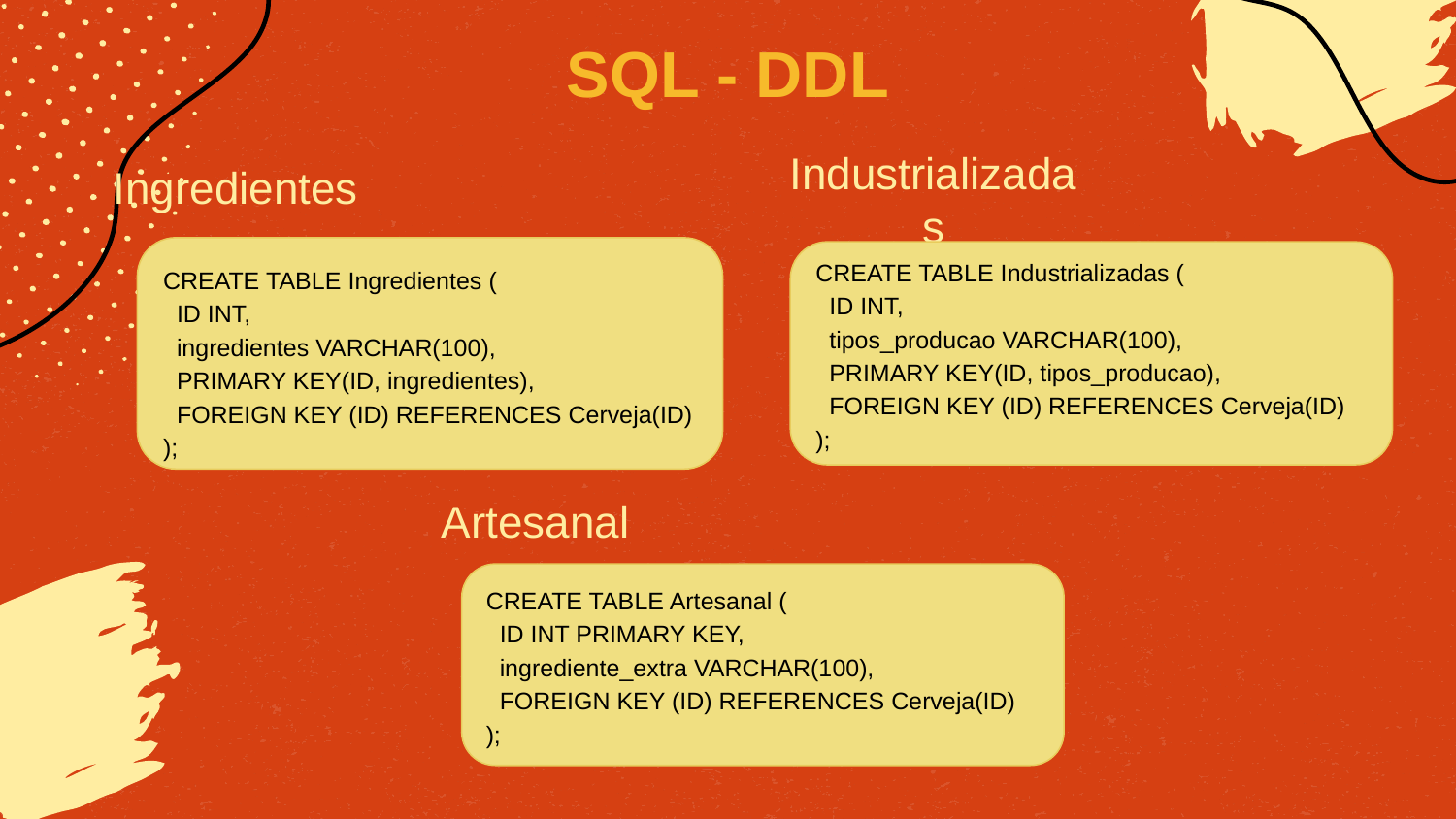

# SQL - DDL
Ingredientes
Industrializadas

CREATE TABLE Ingredientes (
  ID INT,
  ingredientes VARCHAR(100),
  PRIMARY KEY(ID, ingredientes),
  FOREIGN KEY (ID) REFERENCES Cerveja(ID)
);

CREATE TABLE Industrializadas (
  ID INT,
  tipos_producao VARCHAR(100),
  PRIMARY KEY(ID, tipos_producao),
  FOREIGN KEY (ID) REFERENCES Cerveja(ID)
);

Artesanal

CREATE TABLE Artesanal (
  ID INT PRIMARY KEY,
  ingrediente_extra VARCHAR(100),
  FOREIGN KEY (ID) REFERENCES Cerveja(ID)
);